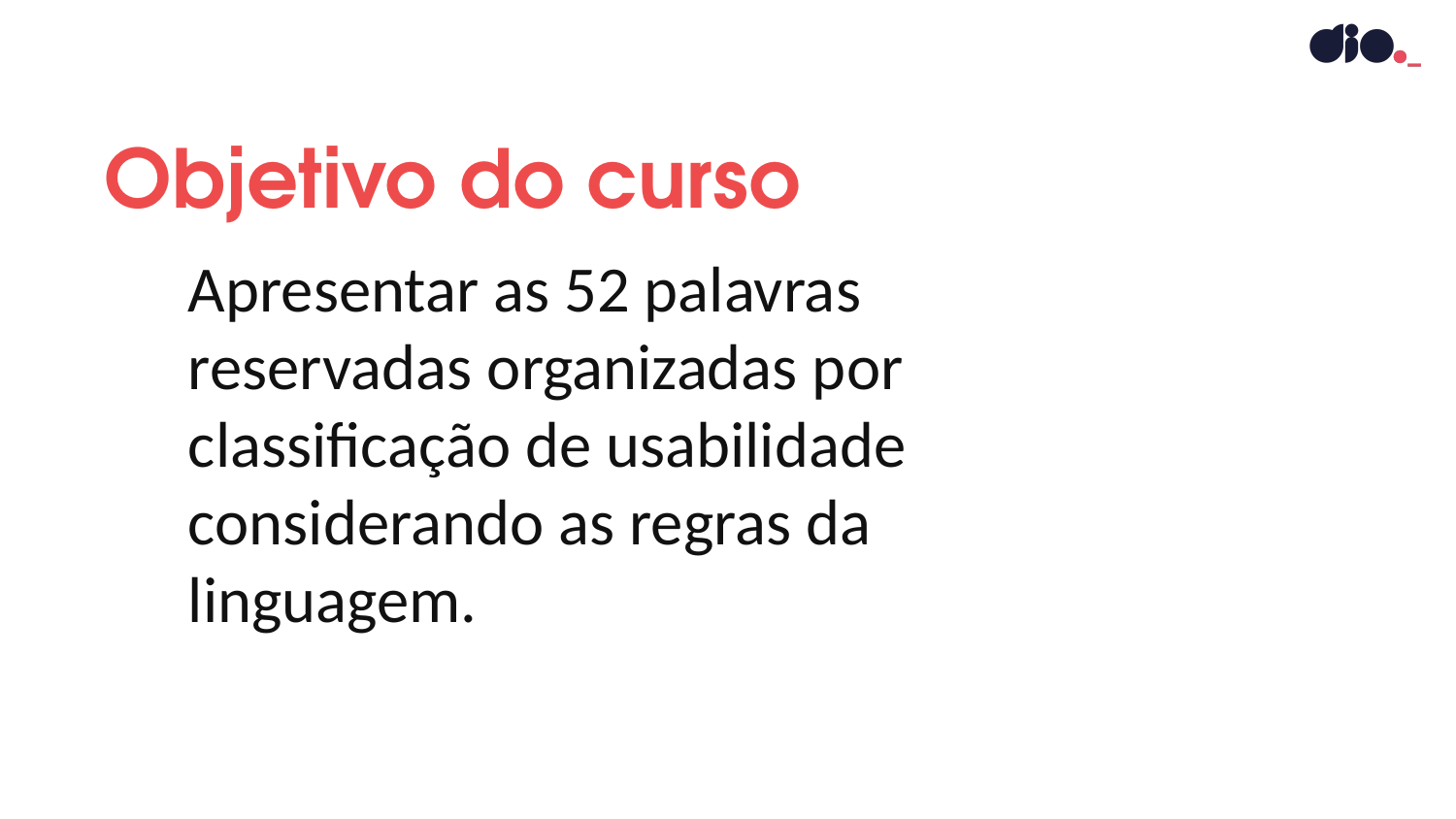

Objetivo do curso
Apresentar as 52 palavras reservadas organizadas por classificação de usabilidade considerando as regras da linguagem.